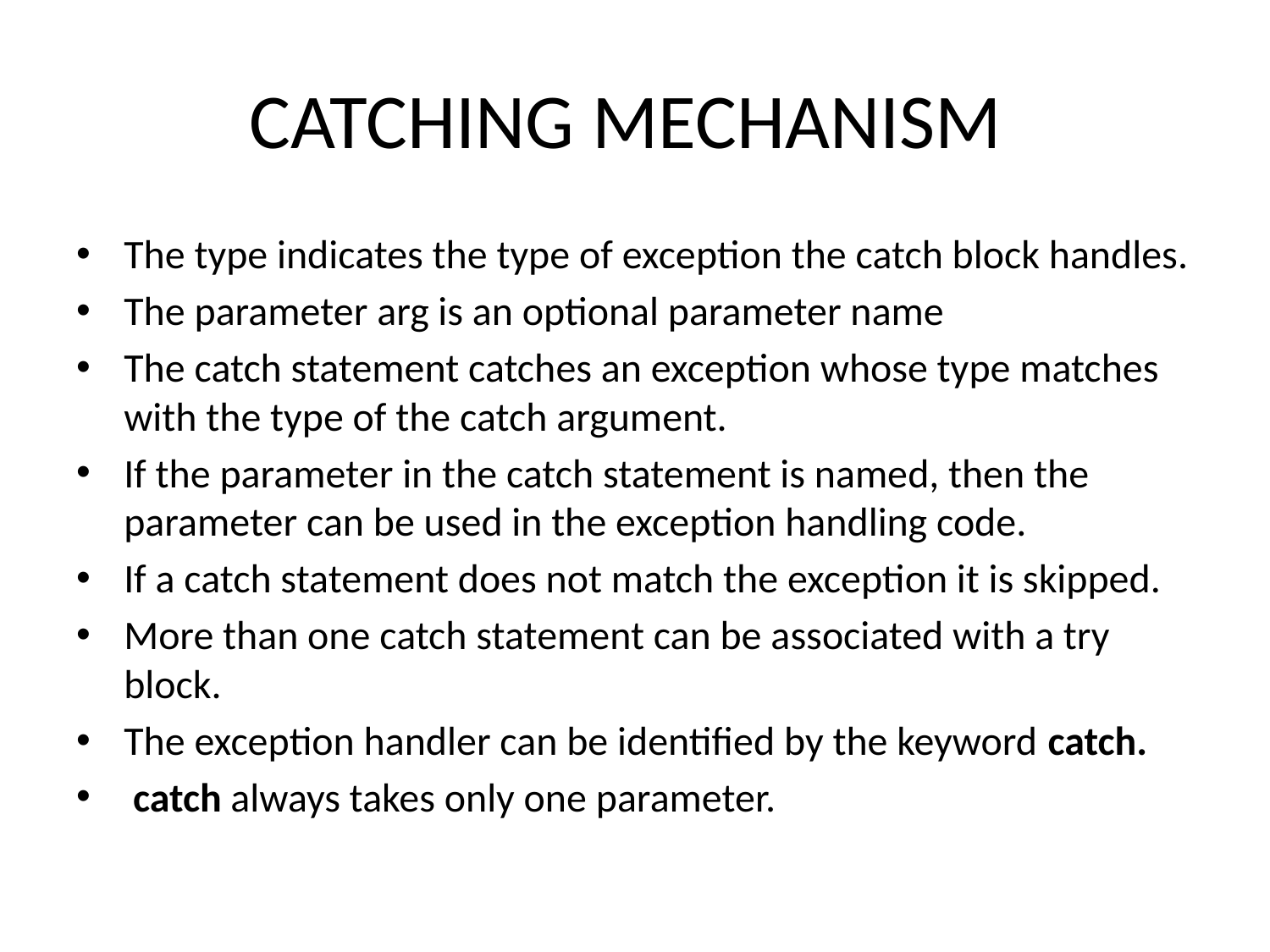

# CATCHING MECHANISM
The type indicates the type of exception the catch block handles.
The parameter arg is an optional parameter name
The catch statement catches an exception whose type matches with the type of the catch argument.
If the parameter in the catch statement is named, then the parameter can be used in the exception handling code.
If a catch statement does not match the exception it is skipped.
More than one catch statement can be associated with a try block.
The exception handler can be identified by the keyword catch.
 catch always takes only one parameter.